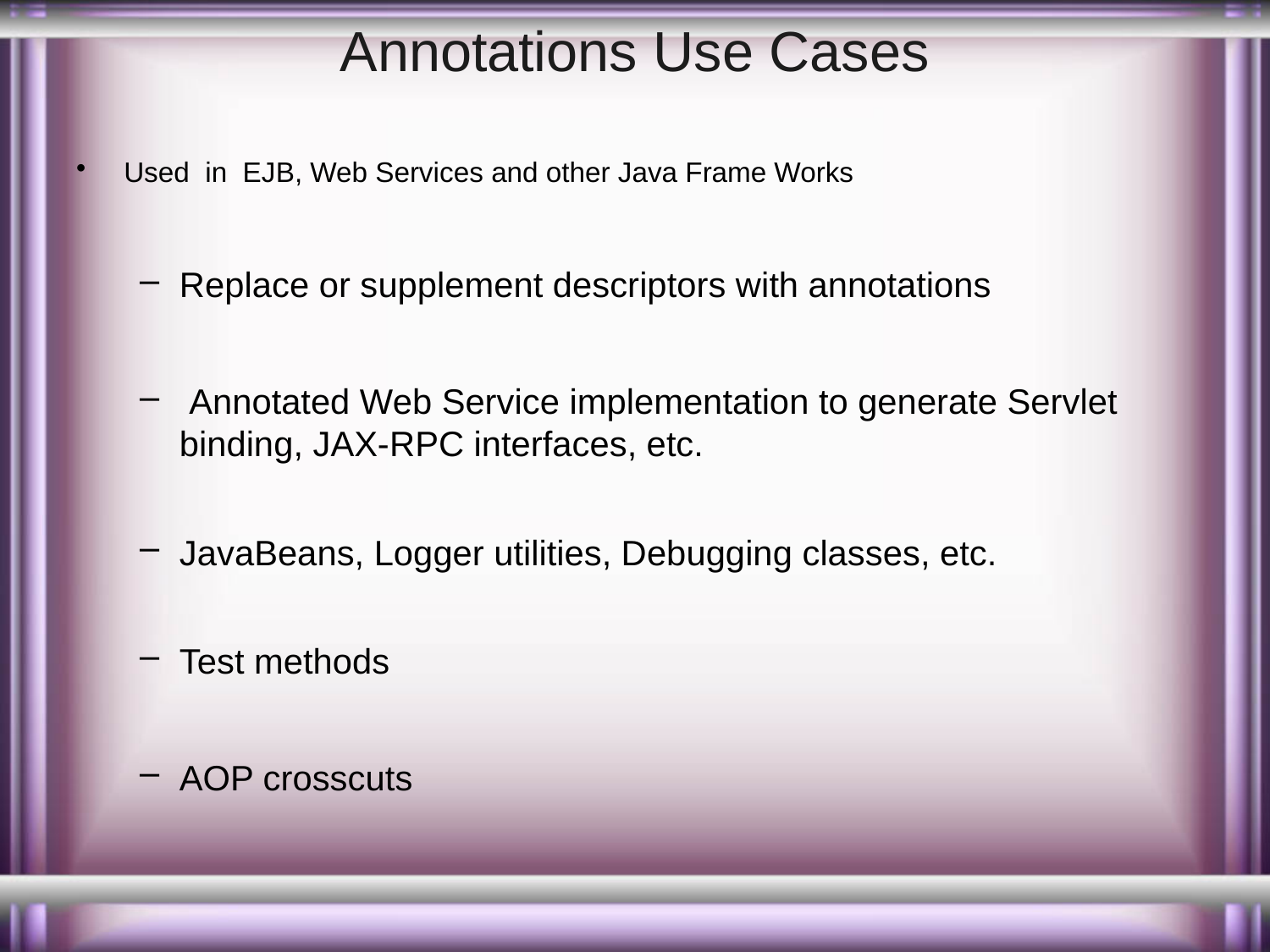

# Annotations Use Cases
Used  in  EJB, Web Services and other Java Frame Works

Replace or supplement descriptors with annotations

 Annotated Web Service implementation to generate Servlet binding, JAX-RPC interfaces, etc.

JavaBeans, Logger utilities, Debugging classes, etc.

Test methods

AOP crosscuts